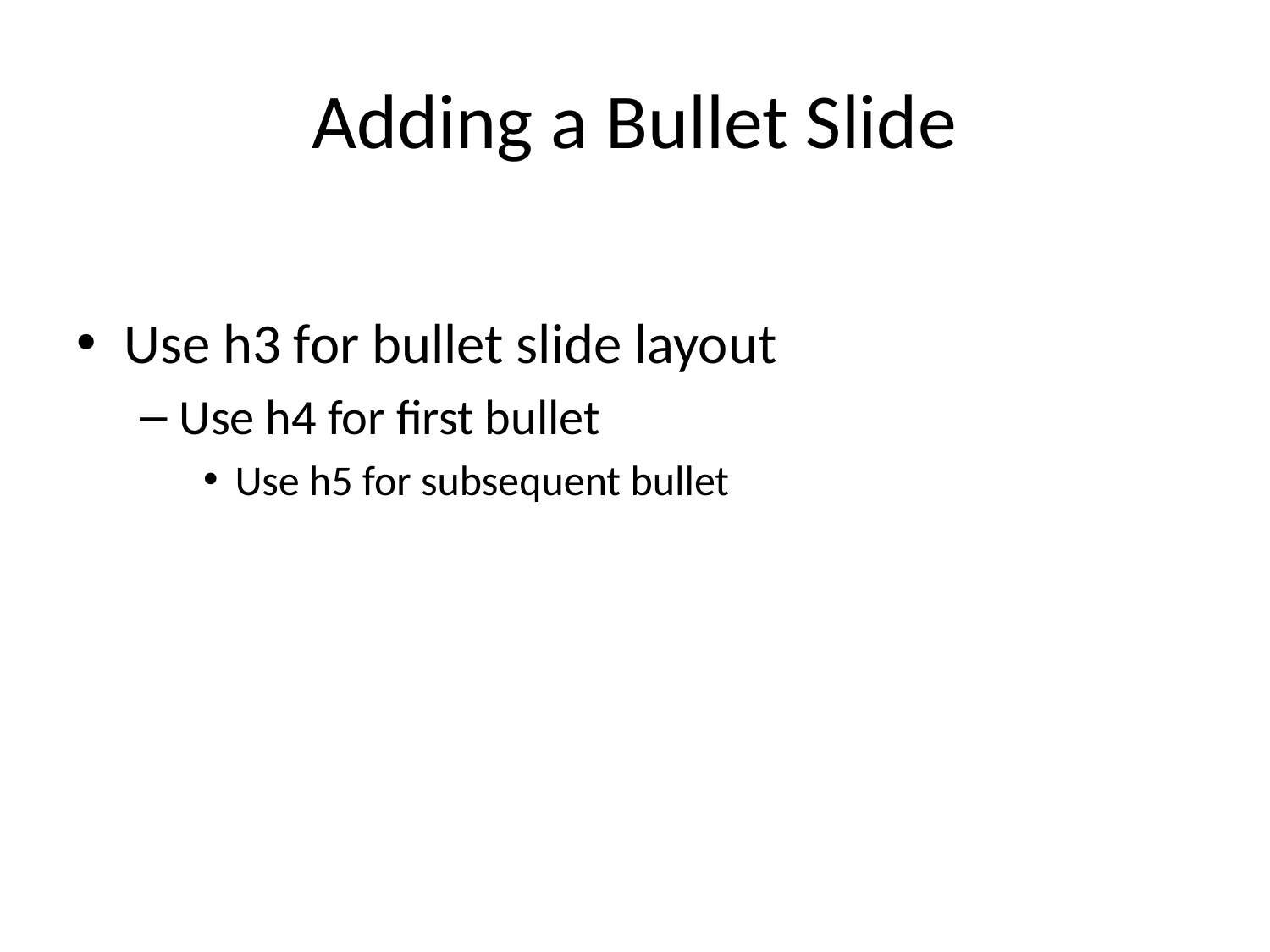

# Adding a Bullet Slide

Use h3 for bullet slide layout
Use h4 for first bullet
Use h5 for subsequent bullet